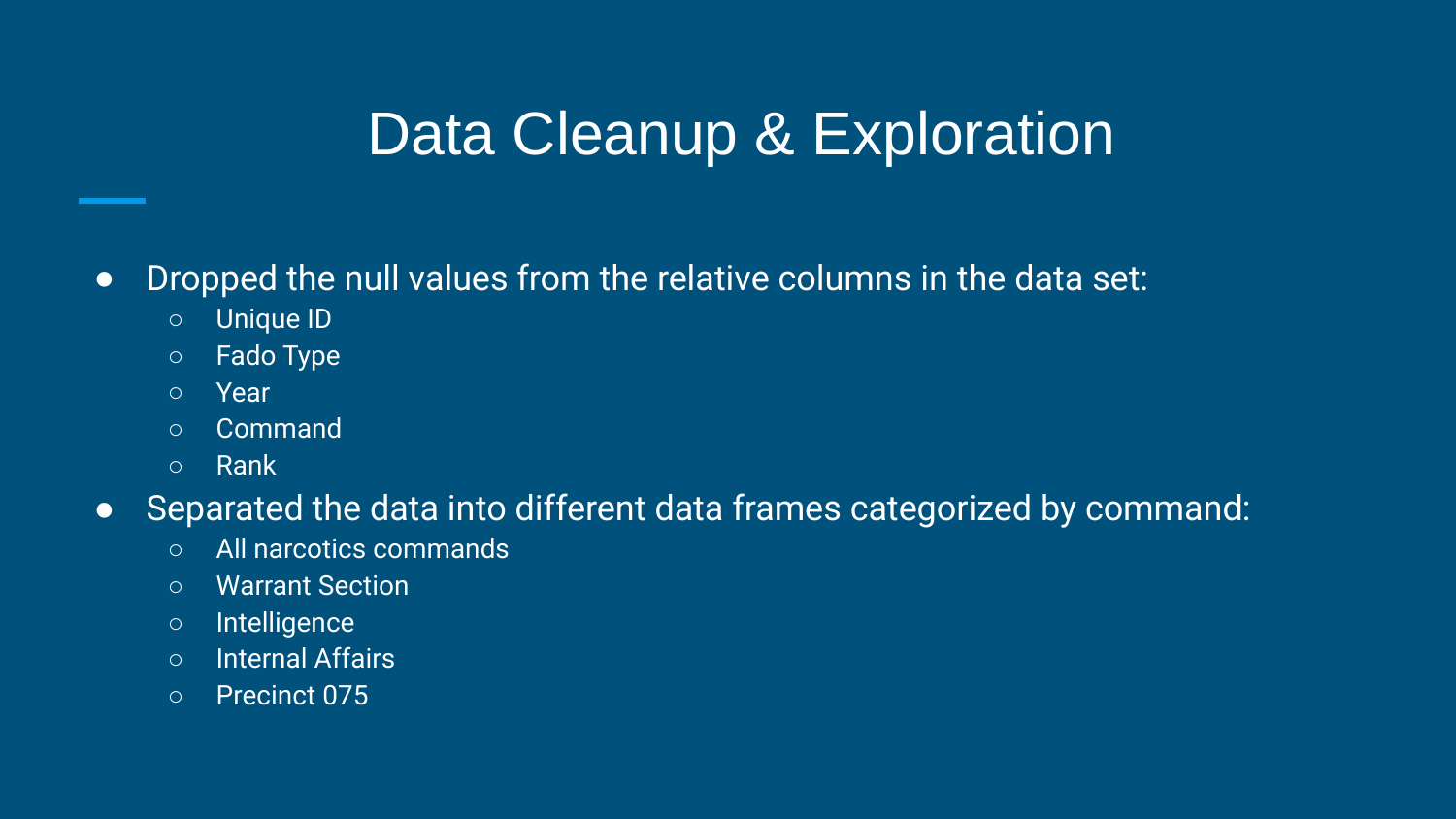

# Data Cleanup & Exploration
Dropped the null values from the relative columns in the data set:
Unique ID
Fado Type
Year
Command
Rank
Separated the data into different data frames categorized by command:
All narcotics commands
Warrant Section
Intelligence
Internal Affairs
Precinct 075